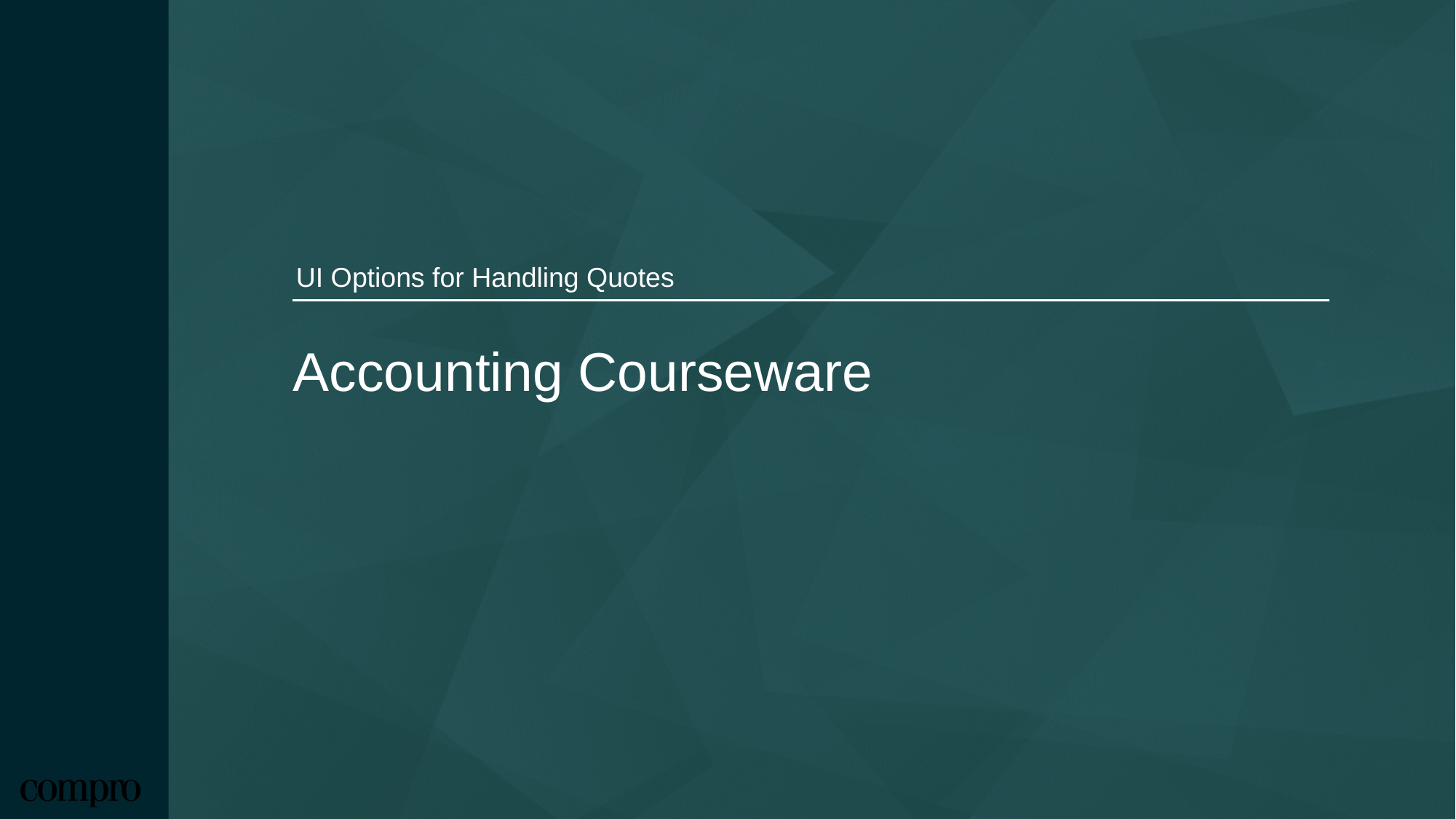

UI Options for Handling Quotes
Accounting Courseware